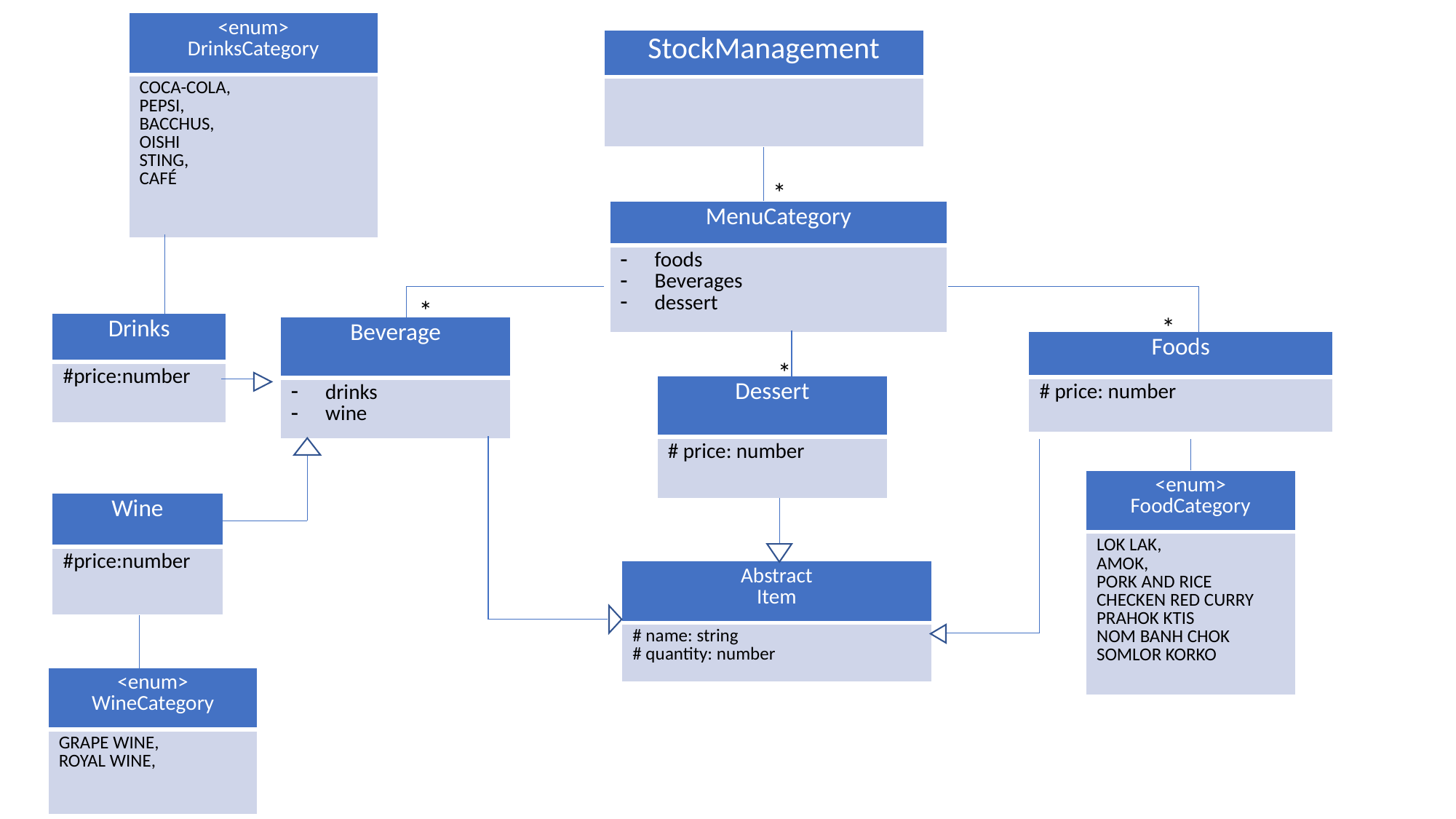

| <enum> DrinksCategory |
| --- |
| COCA-COLA, PEPSI, BACCHUS, OISHI STING, CAFÉ |
| StockManagement |
| --- |
|  |
*
| MenuCategory |
| --- |
| foods Beverages dessert |
*
*
| Drinks |
| --- |
| #price:number |
| Beverage |
| --- |
| drinks wine |
| Foods |
| --- |
| # price: number |
*

| Dessert |
| --- |
| # price: number |

| <enum> FoodCategory |
| --- |
| LOK LAK, AMOK, PORK AND RICE CHECKEN RED CURRY PRAHOK KTIS NOM BANH CHOK SOMLOR KORKO |
| Wine |
| --- |
| #price:number |

| Abstract Item |
| --- |
| # name: string # quantity: number |

| <enum> WineCategory |
| --- |
| GRAPE WINE, ROYAL WINE, |